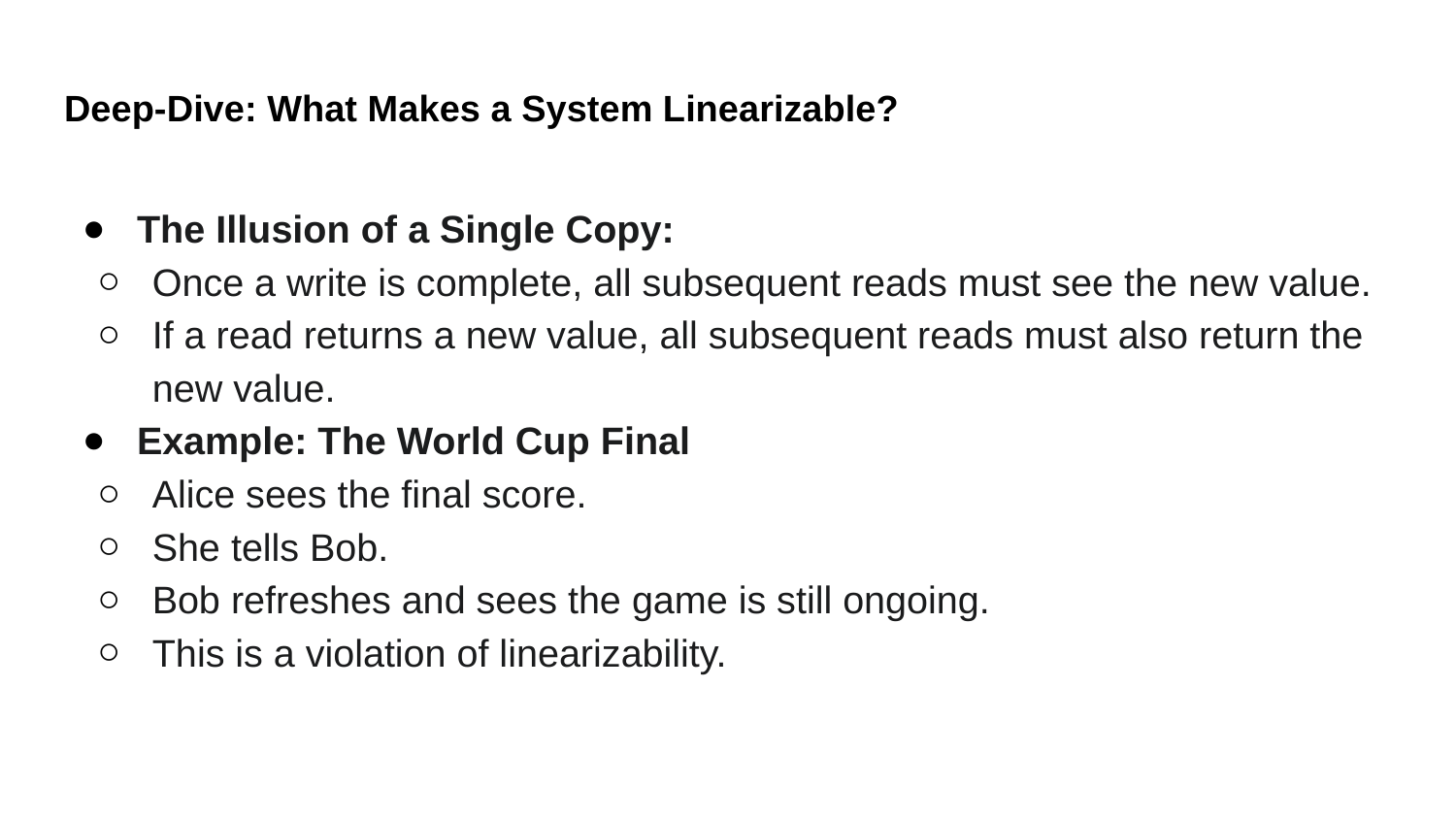

# Deep-Dive: What Makes a System Linearizable?
The Illusion of a Single Copy:
Once a write is complete, all subsequent reads must see the new value.
If a read returns a new value, all subsequent reads must also return the new value.
Example: The World Cup Final
Alice sees the final score.
She tells Bob.
Bob refreshes and sees the game is still ongoing.
This is a violation of linearizability.